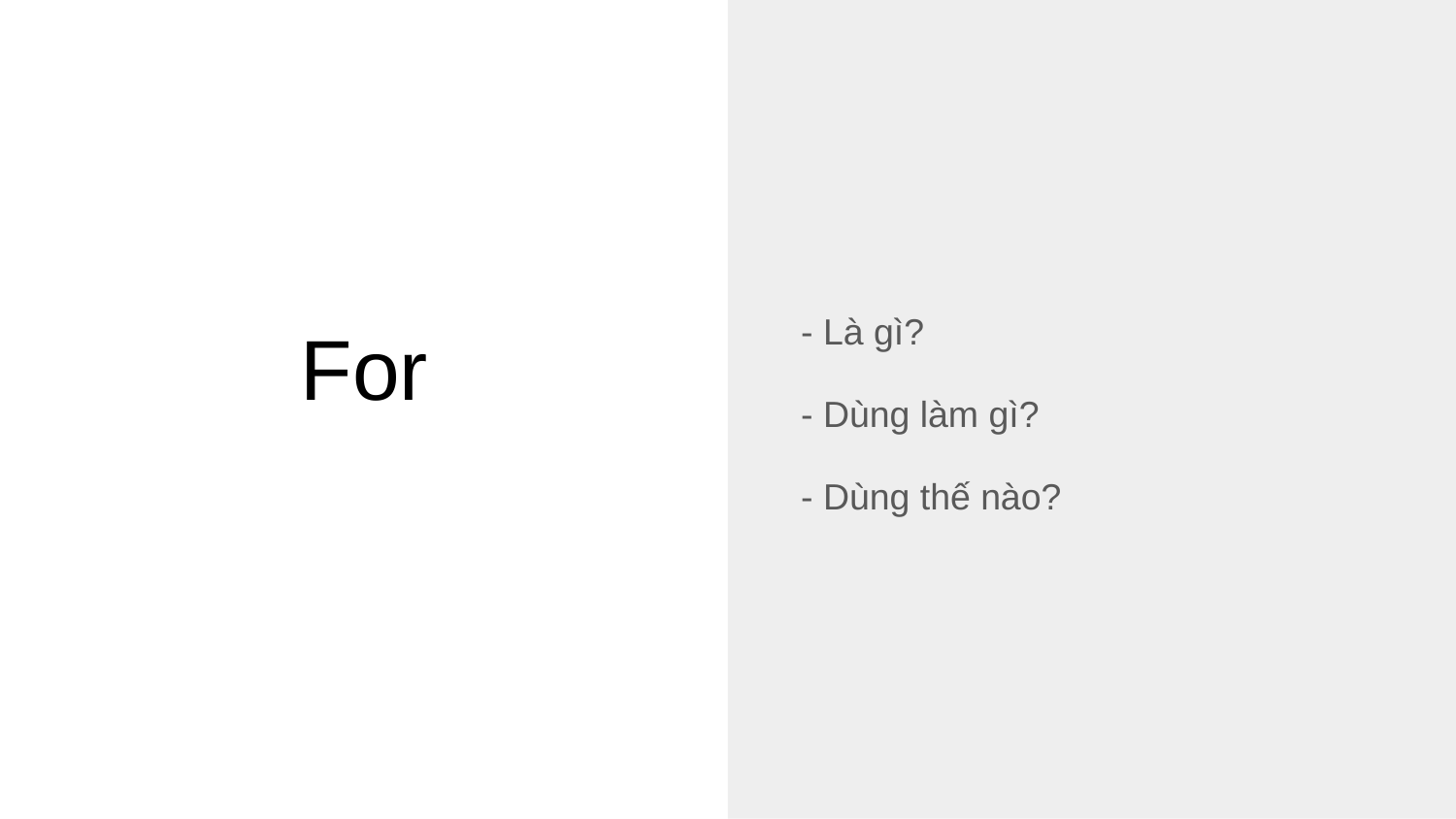

- Là gì?
- Dùng làm gì?
- Dùng thế nào?
# For